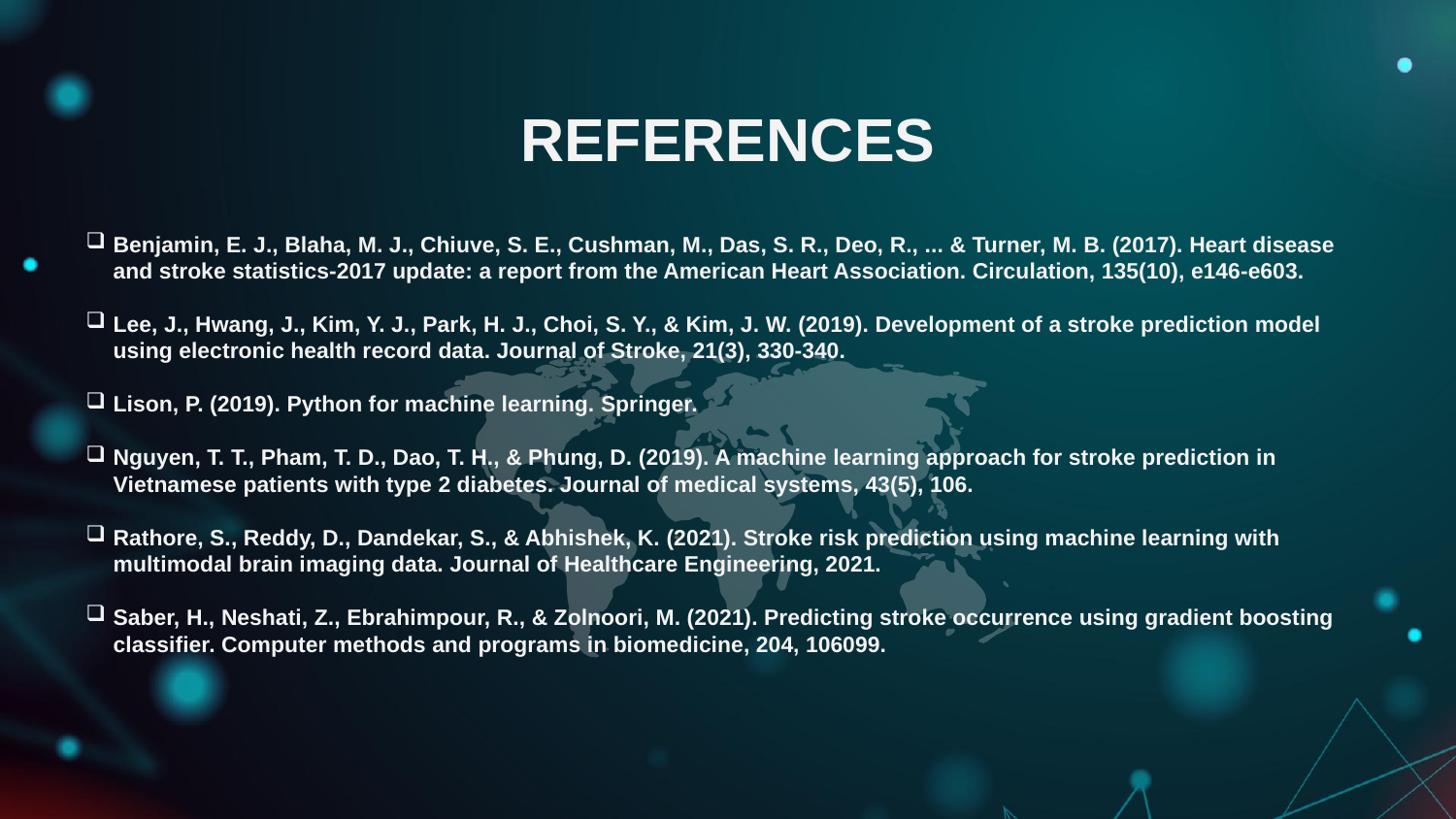

# REFERENCES
Benjamin, E. J., Blaha, M. J., Chiuve, S. E., Cushman, M., Das, S. R., Deo, R., ... & Turner, M. B. (2017). Heart disease and stroke statistics-2017 update: a report from the American Heart Association. Circulation, 135(10), e146-e603.

Lee, J., Hwang, J., Kim, Y. J., Park, H. J., Choi, S. Y., & Kim, J. W. (2019). Development of a stroke prediction model using electronic health record data. Journal of Stroke, 21(3), 330-340.

Lison, P. (2019). Python for machine learning. Springer.

Nguyen, T. T., Pham, T. D., Dao, T. H., & Phung, D. (2019). A machine learning approach for stroke prediction in Vietnamese patients with type 2 diabetes. Journal of medical systems, 43(5), 106.

Rathore, S., Reddy, D., Dandekar, S., & Abhishek, K. (2021). Stroke risk prediction using machine learning with multimodal brain imaging data. Journal of Healthcare Engineering, 2021.

Saber, H., Neshati, Z., Ebrahimpour, R., & Zolnoori, M. (2021). Predicting stroke occurrence using gradient boosting classifier. Computer methods and programs in biomedicine, 204, 106099.